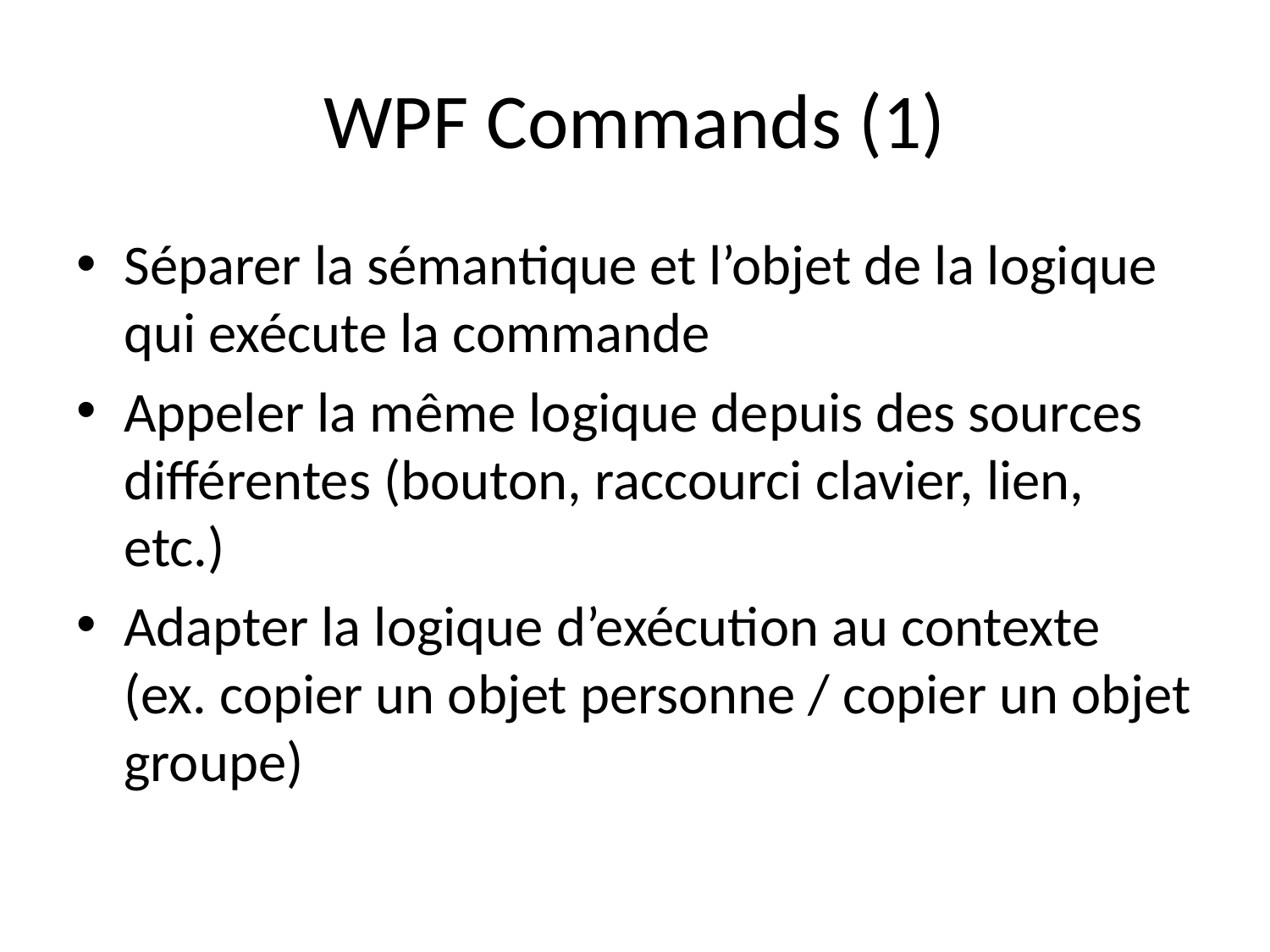

# WPF Commands (1)
Séparer la sémantique et l’objet de la logique qui exécute la commande
Appeler la même logique depuis des sources différentes (bouton, raccourci clavier, lien, etc.)
Adapter la logique d’exécution au contexte (ex. copier un objet personne / copier un objet groupe)